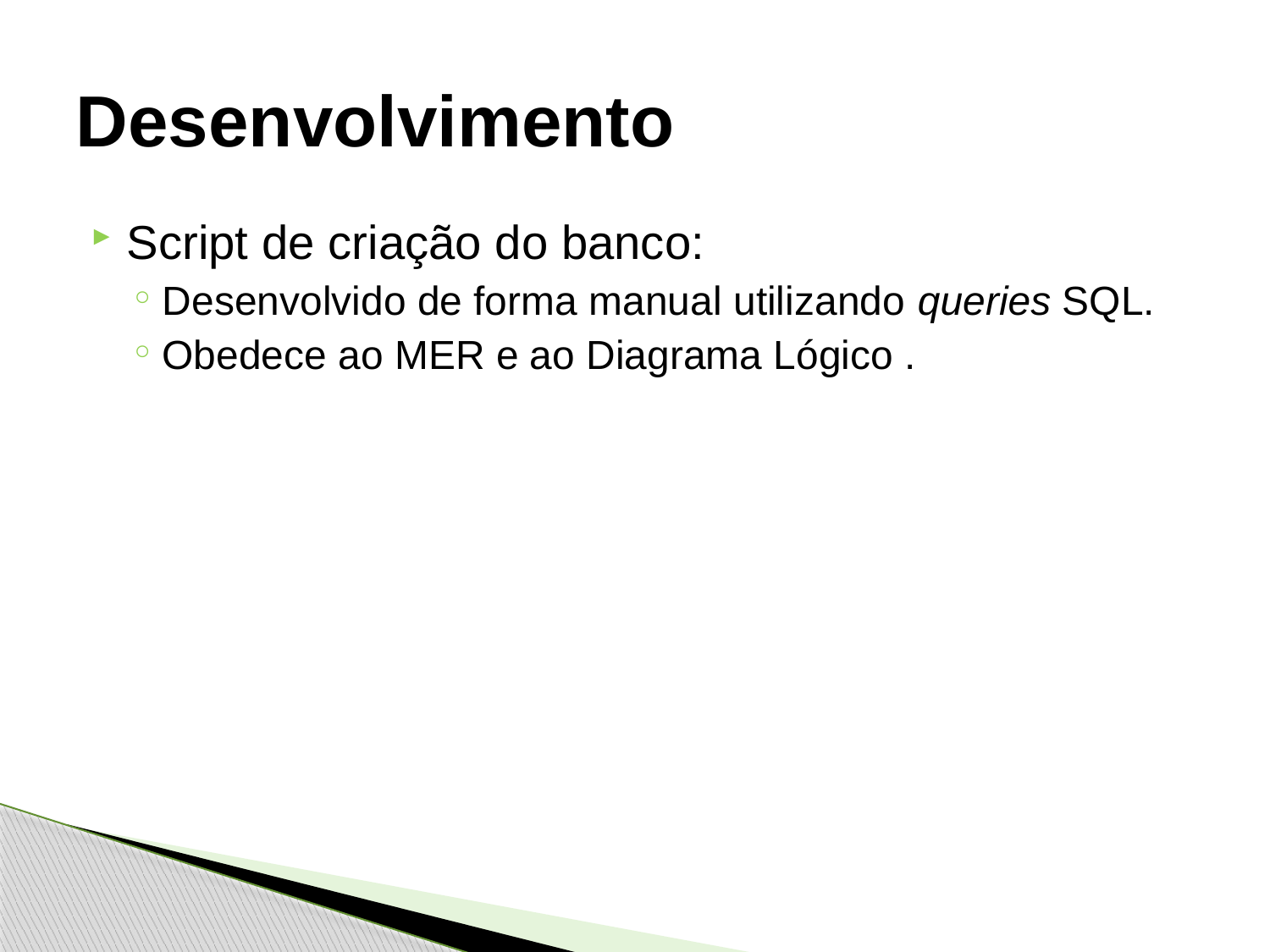

# Desenvolvimento
Script de criação do banco:
Desenvolvido de forma manual utilizando queries SQL.
Obedece ao MER e ao Diagrama Lógico .